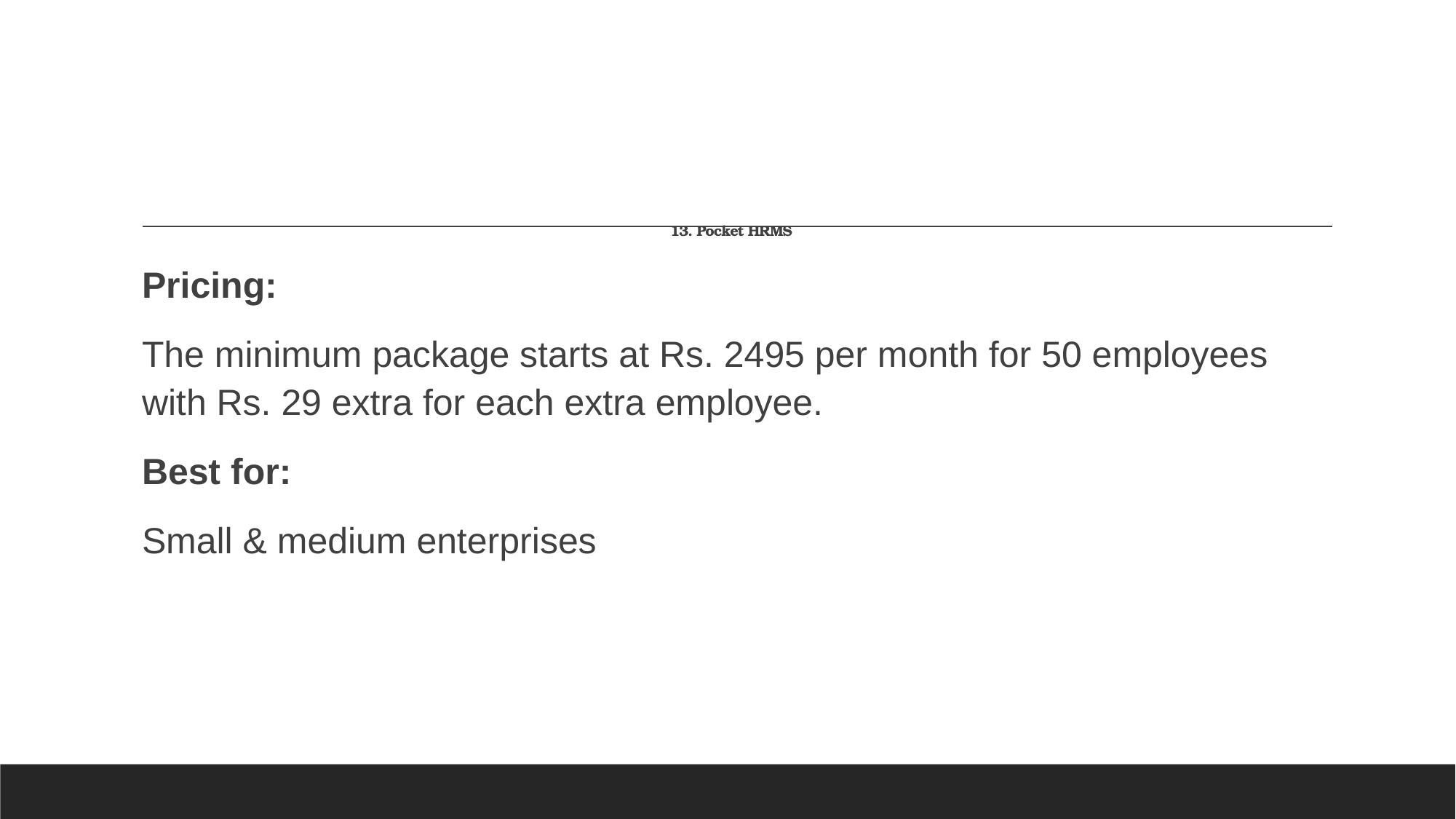

# 13. Pocket HRMS
Pricing:
The minimum package starts at Rs. 2495 per month for 50 employees with Rs. 29 extra for each extra employee.
Best for:
Small & medium enterprises